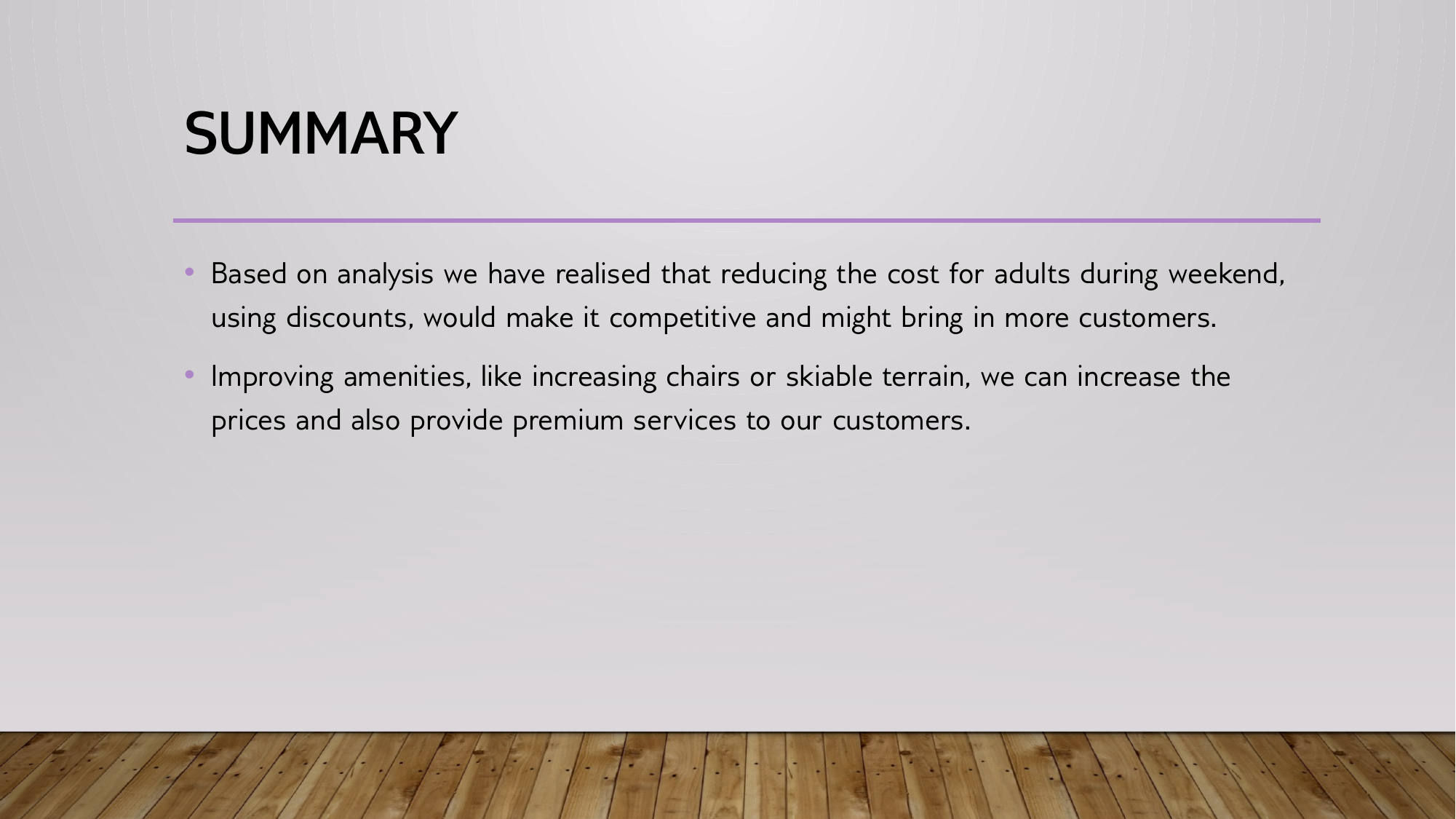

# Summary
Based on analysis we have realised that reducing the cost for adults during weekend, using discounts, would make it competitive and might bring in more customers.
Improving amenities, like increasing chairs or skiable terrain, we can increase the prices and also provide premium services to our customers.